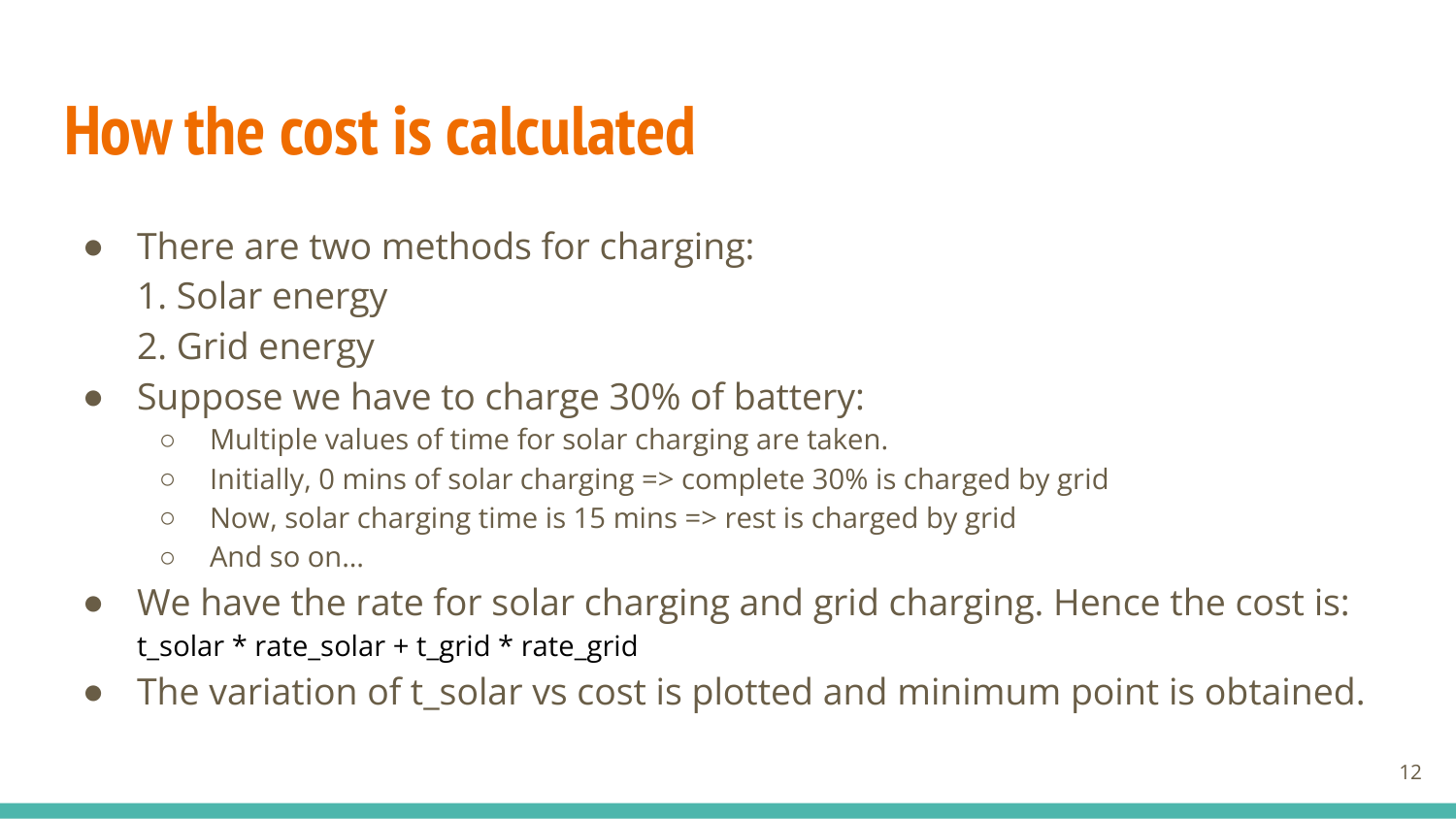

# How the cost is calculated
There are two methods for charging:
1. Solar energy
2. Grid energy
Suppose we have to charge 30% of battery:
Multiple values of time for solar charging are taken.
Initially, 0 mins of solar charging => complete 30% is charged by grid
Now, solar charging time is 15 mins => rest is charged by grid
And so on…
We have the rate for solar charging and grid charging. Hence the cost is:
t_solar * rate_solar + t_grid * rate_grid
The variation of t_solar vs cost is plotted and minimum point is obtained.

12